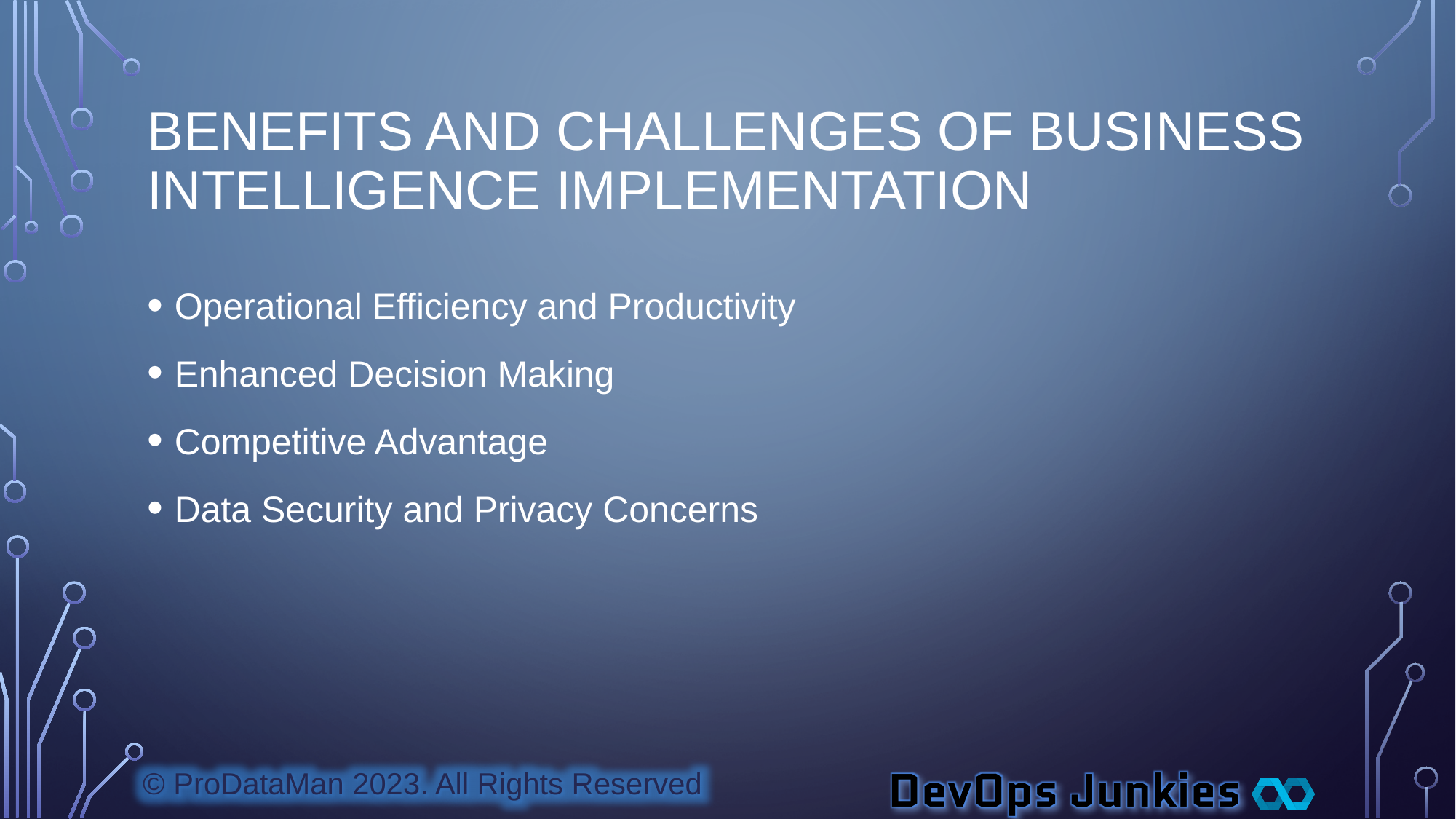

# Benefits and Challenges of Business Intelligence Implementation
Operational Efficiency and Productivity
Enhanced Decision Making
Competitive Advantage
Data Security and Privacy Concerns